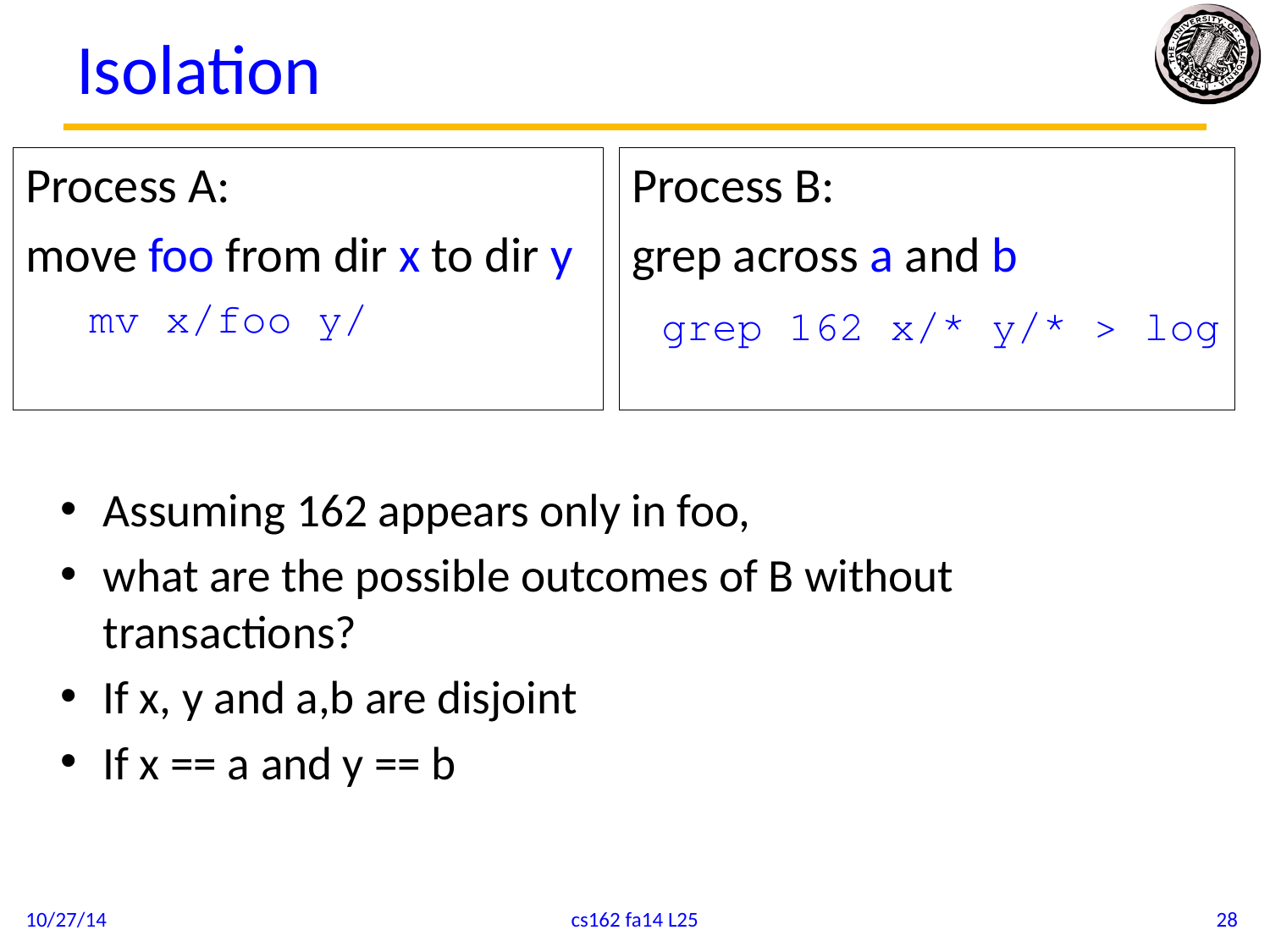

# Isolation
Process A:
move foo from dir x to dir y
mv x/foo y/
Process B:
grep across a and b
 grep 162 x/* y/* > log
Assuming 162 appears only in foo,
what are the possible outcomes of B without transactions?
If x, y and a,b are disjoint
If x == a and y == b

10/27/14
cs162 fa14 L25
28